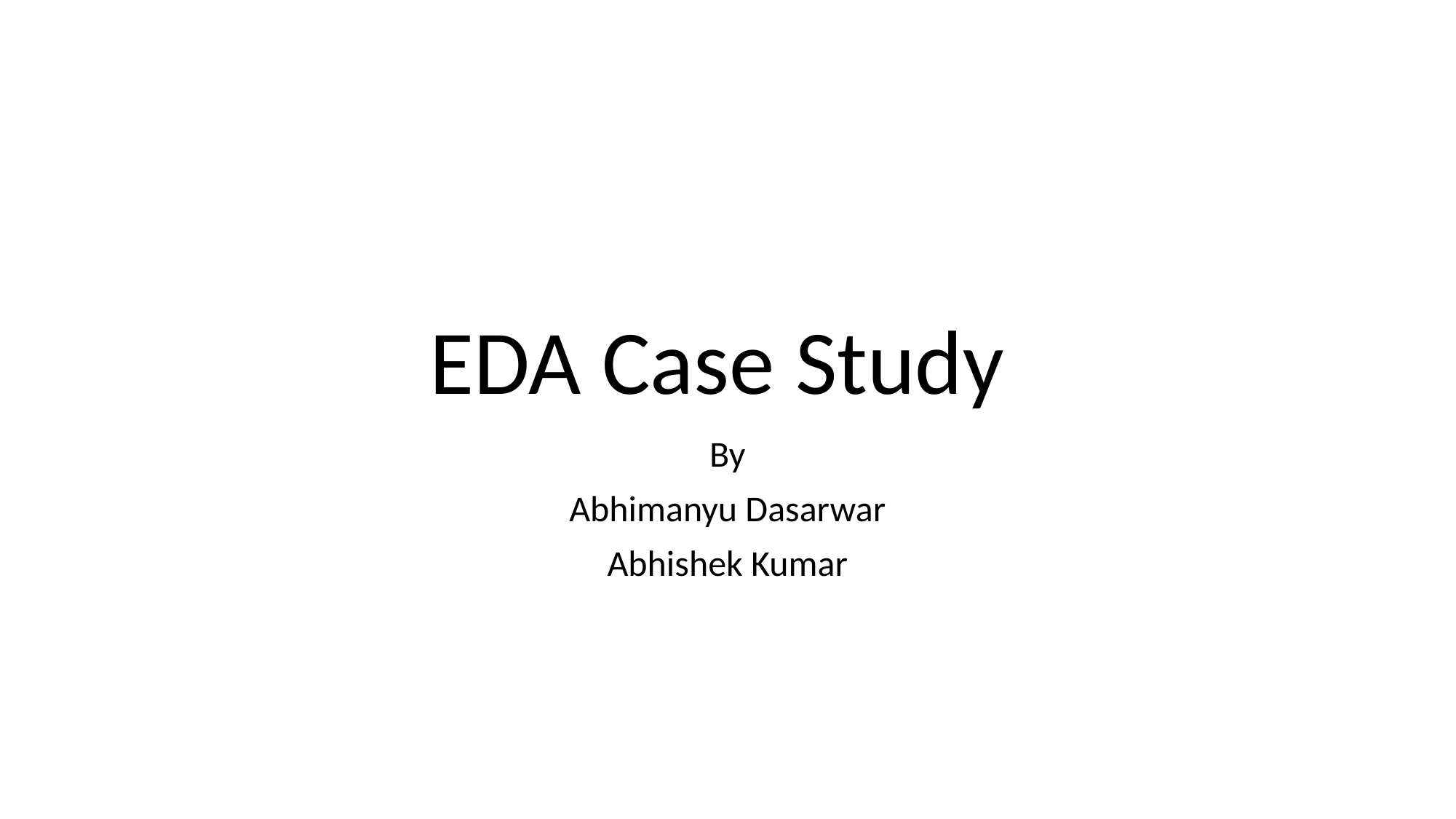

# EDA Case Study
By
Abhimanyu Dasarwar
Abhishek Kumar